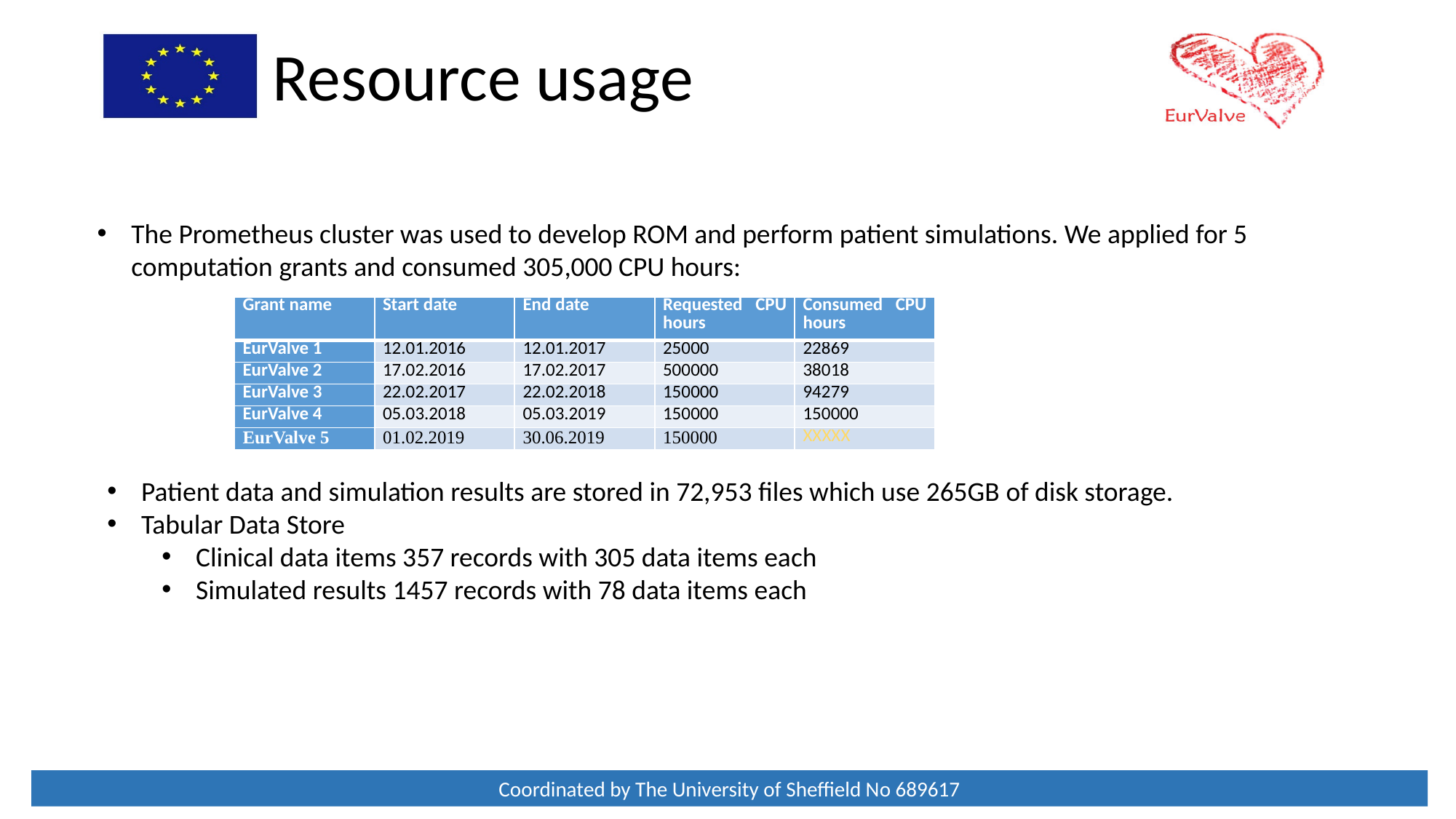

# Resource usage
The Prometheus cluster was used to develop ROM and perform patient simulations. We applied for 5 computation grants and consumed 305,000 CPU hours:
| Grant name | Start date | End date | Requested CPU hours | Consumed CPU hours |
| --- | --- | --- | --- | --- |
| EurValve 1 | 12.01.2016 | 12.01.2017 | 25000 | 22869 |
| EurValve 2 | 17.02.2016 | 17.02.2017 | 500000 | 38018 |
| EurValve 3 | 22.02.2017 | 22.02.2018 | 150000 | 94279 |
| EurValve 4 | 05.03.2018 | 05.03.2019 | 150000 | 150000 |
| EurValve 5 | 01.02.2019 | 30.06.2019 | 150000 | XXXXX |
Patient data and simulation results are stored in 72,953 files which use 265GB of disk storage.
Tabular Data Store
Clinical data items 357 records with 305 data items each
Simulated results 1457 records with 78 data items each